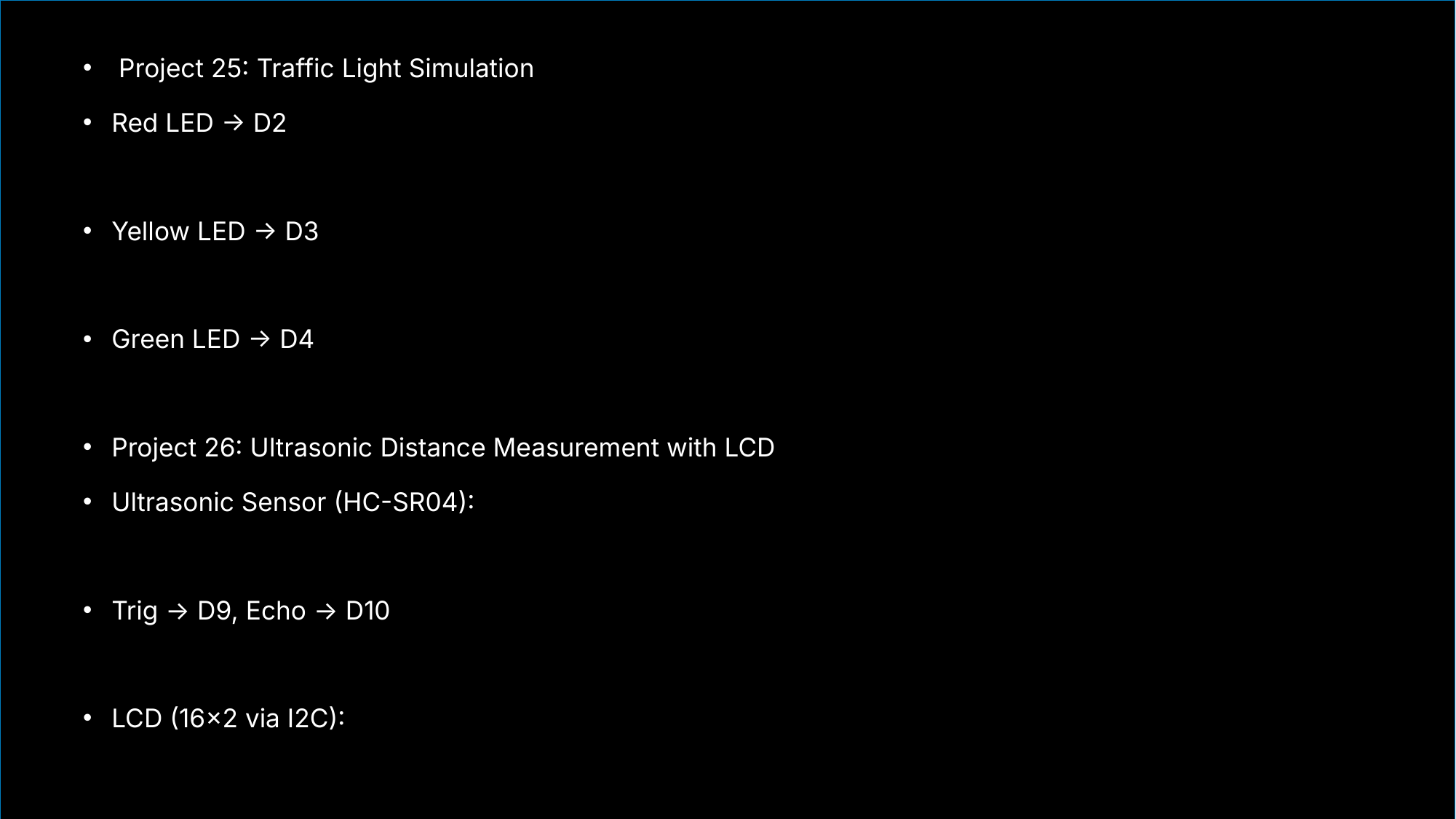

Project 25: Traffic Light Simulation
Red LED → D2

Yellow LED → D3

Green LED → D4

Project 26: Ultrasonic Distance Measurement with LCD
Ultrasonic Sensor (HC-SR04):

Trig → D9, Echo → D10

LCD (16x2 via I2C):